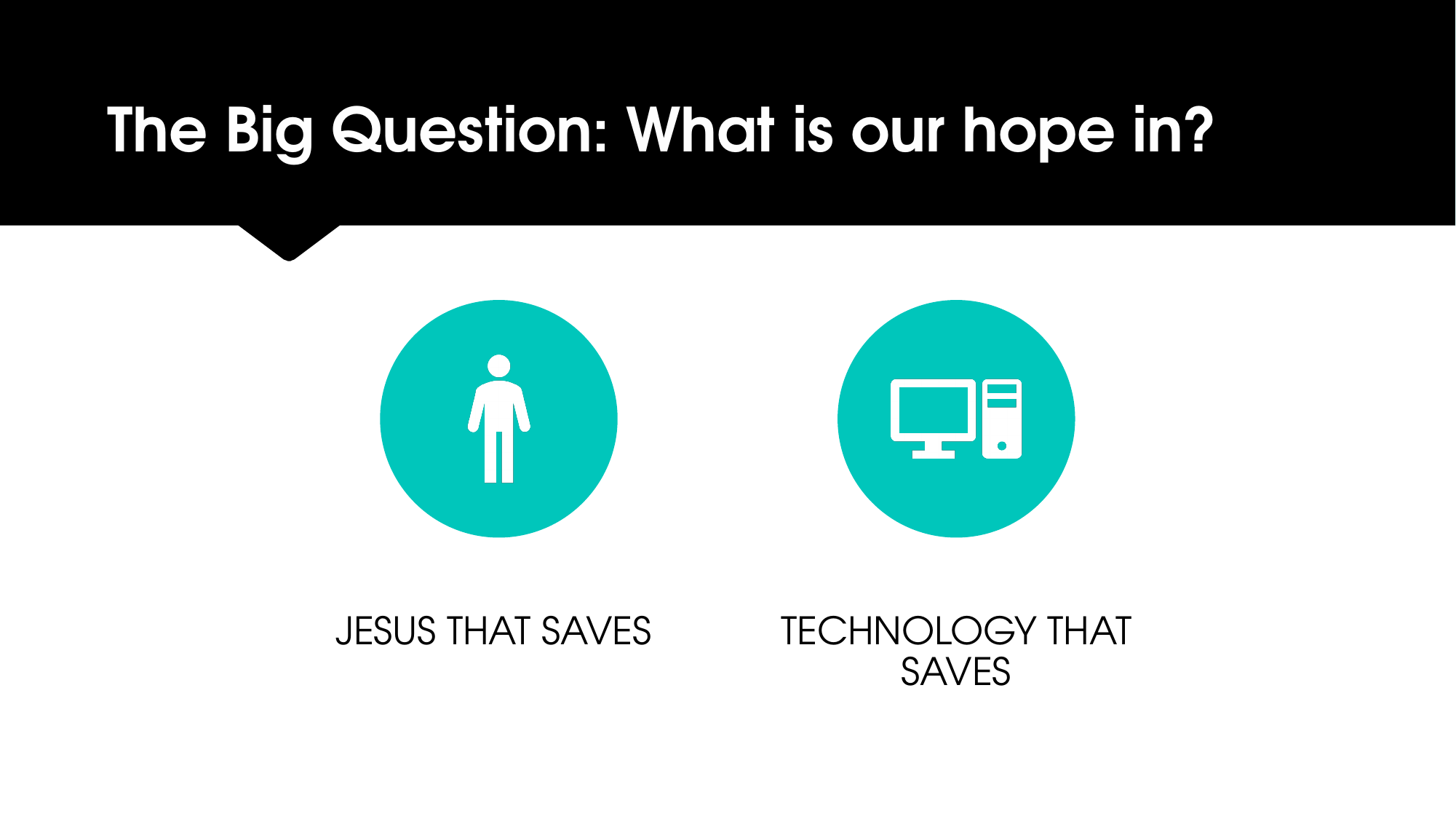

# The Big Question: What is our hope in?
Jesus that saves
Technology that saves